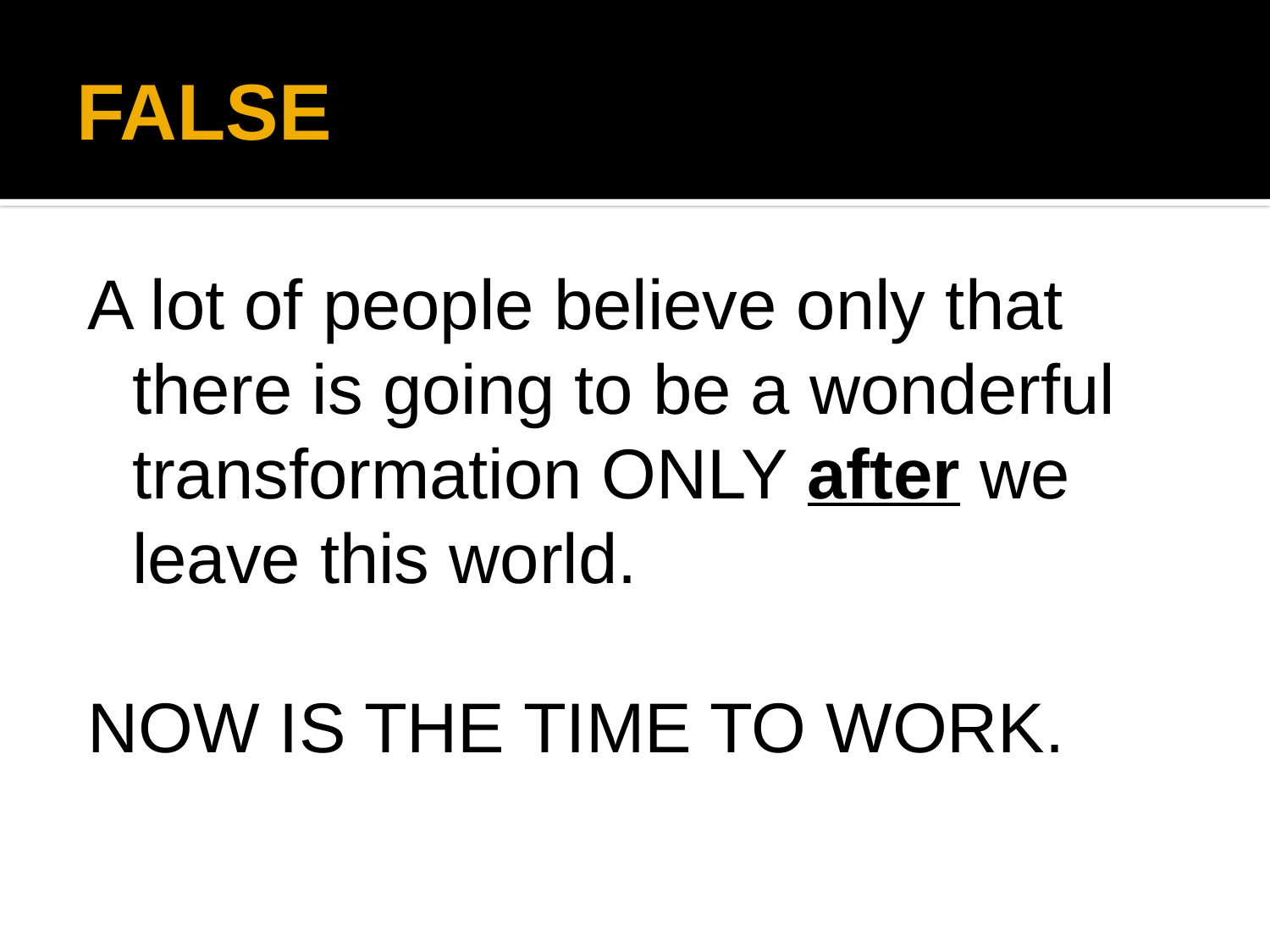

# FALSE
A lot of people believe only that there is going to be a wonderful transformation ONLY after we leave this world.

NOW IS THE TIME TO WORK.